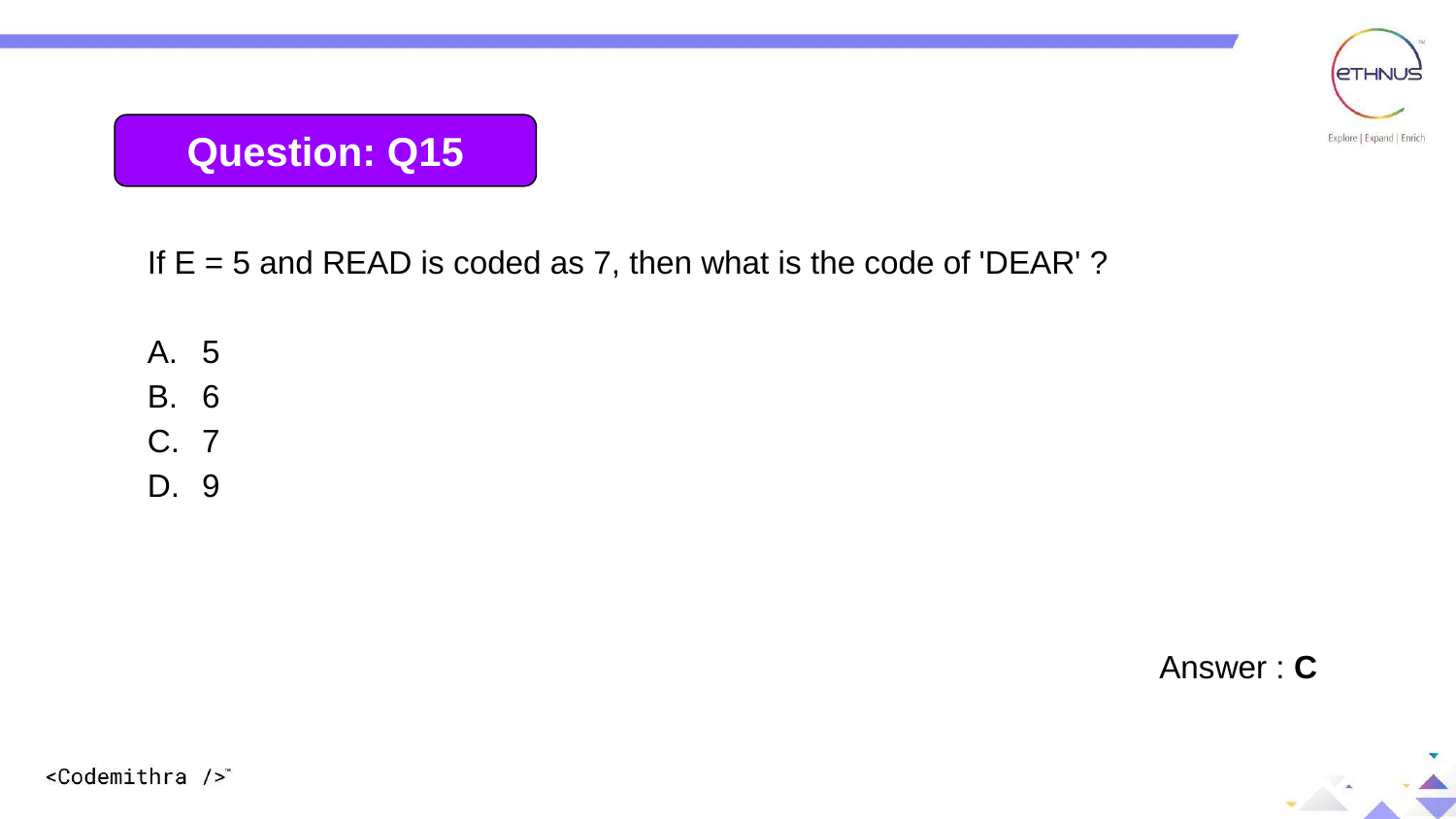

Question: Q15
If E = 5 and READ is coded as 7, then what is the code of 'DEAR' ?

5
6
7
9

Answer : C